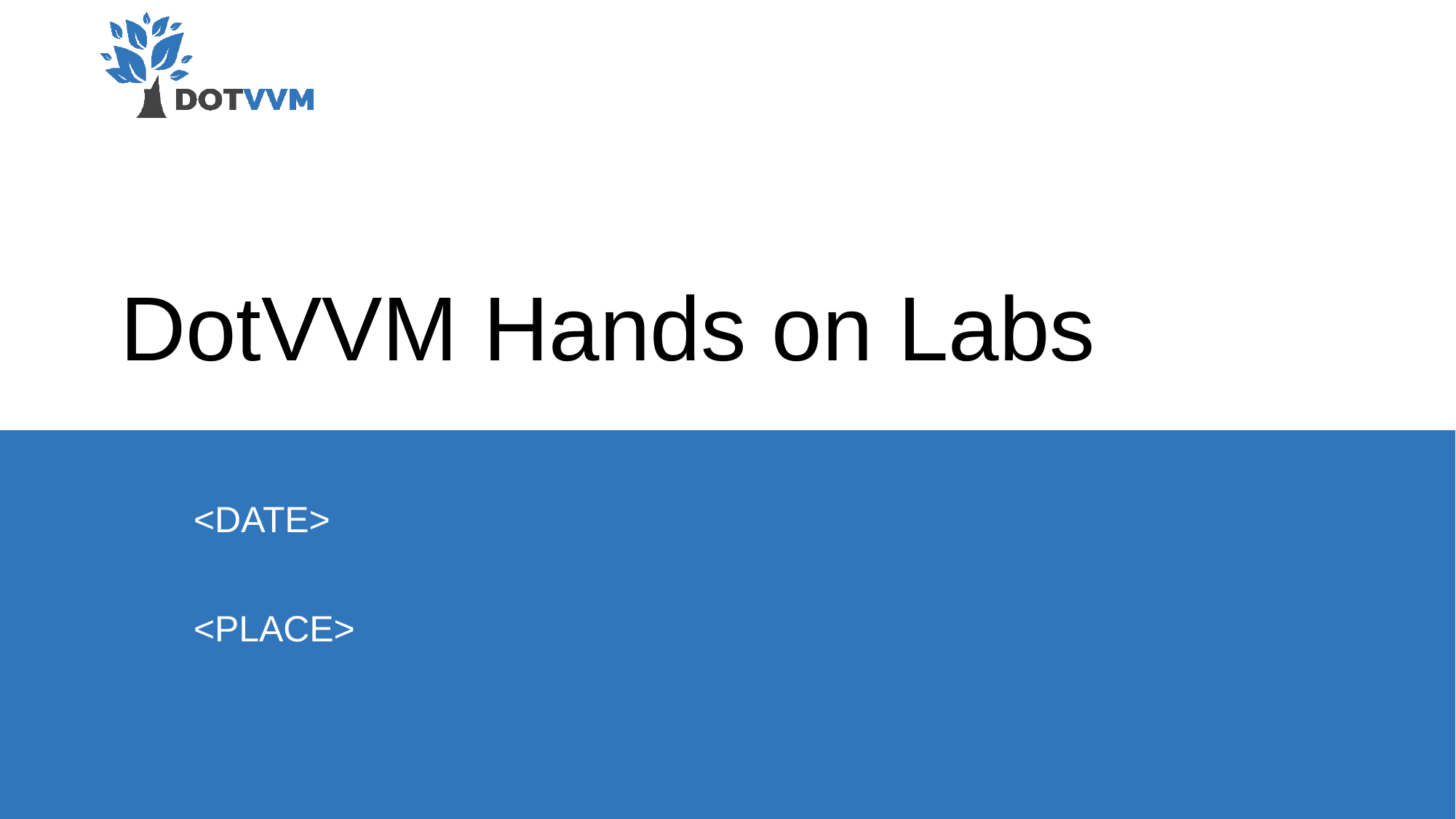

# DotVVM Hands on Labs
<DATE>

<PLACE>